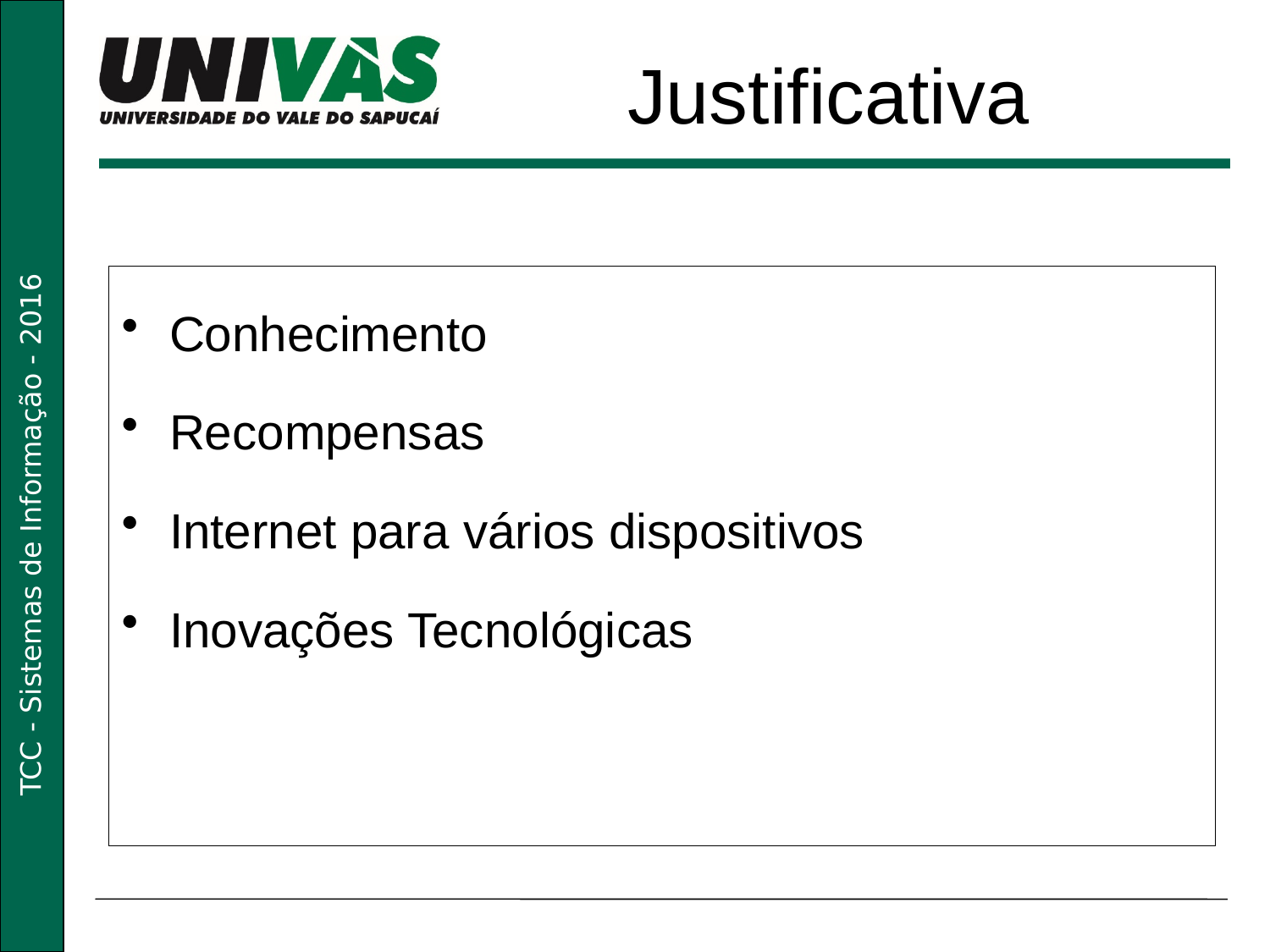

Justificativa
Conhecimento
Recompensas
Internet para vários dispositivos
Inovações Tecnológicas